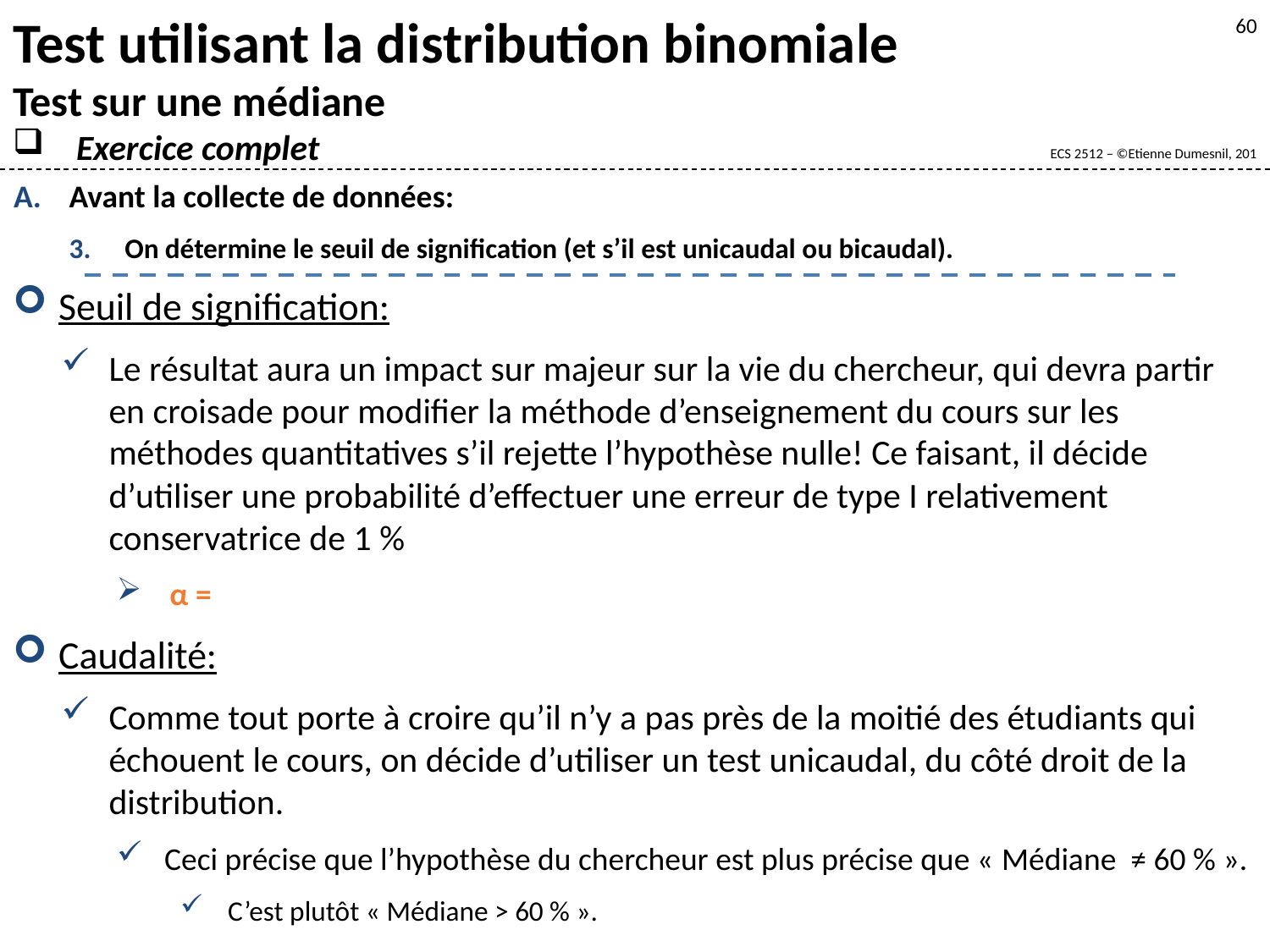

Test utilisant la distribution binomiale
Test sur une médiane
Exercice complet
60

Avant la collecte de données:
On détermine le seuil de signification (et s’il est unicaudal ou bicaudal).

Seuil de signification:
Le résultat aura un impact sur majeur sur la vie du chercheur, qui devra partir en croisade pour modifier la méthode d’enseignement du cours sur les méthodes quantitatives s’il rejette l’hypothèse nulle! Ce faisant, il décide d’utiliser une probabilité d’effectuer une erreur de type I relativement conservatrice de 1 %
α =
Caudalité:
Comme tout porte à croire qu’il n’y a pas près de la moitié des étudiants qui échouent le cours, on décide d’utiliser un test unicaudal, du côté droit de la distribution.
Ceci précise que l’hypothèse du chercheur est plus précise que « Médiane  ≠ 60 % ».
C’est plutôt « Médiane > 60 % ».